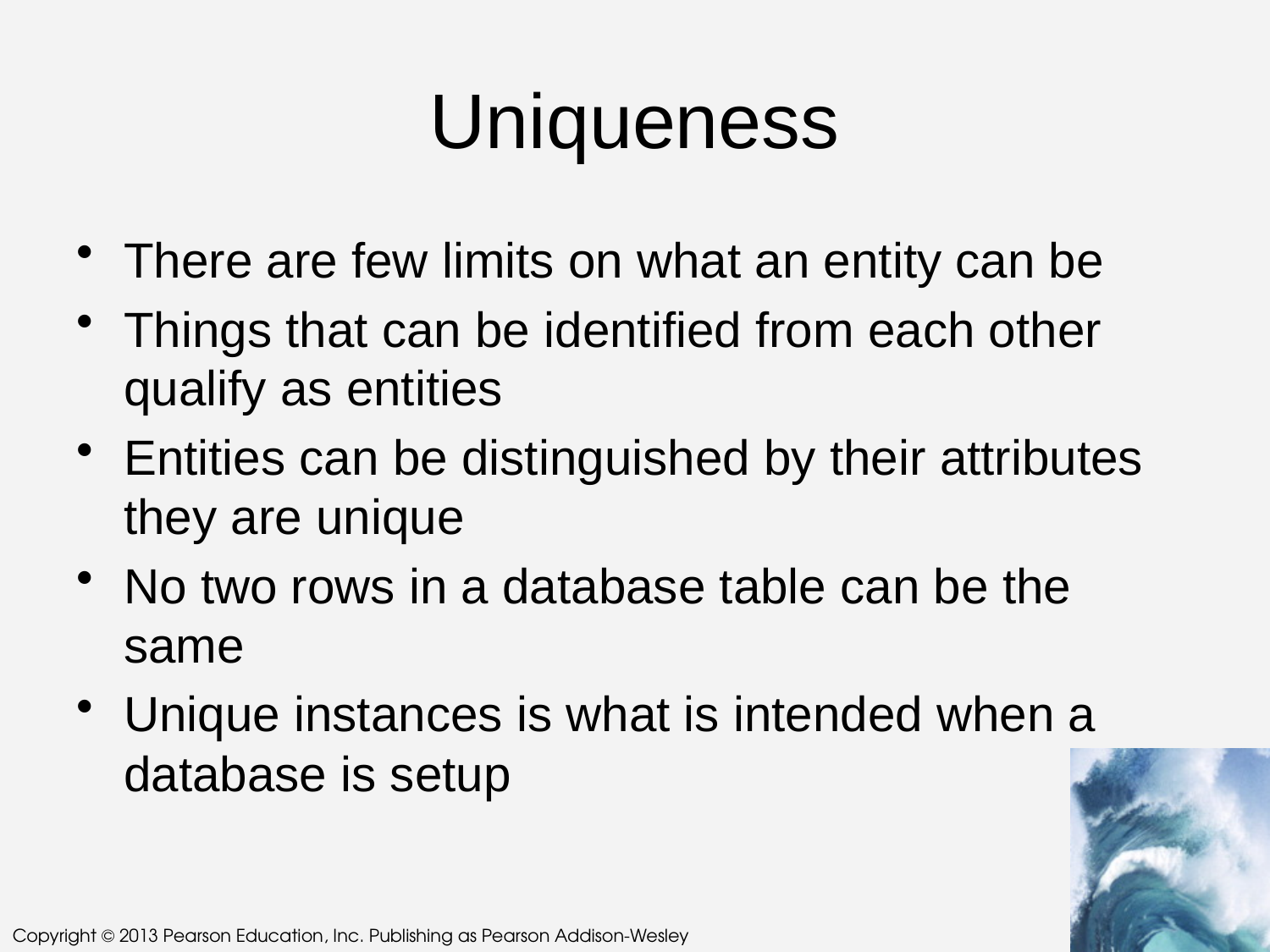

# Uniqueness
There are few limits on what an entity can be
Things that can be identified from each other qualify as entities
Entities can be distinguished by their attributes they are unique
No two rows in a database table can be the same
Unique instances is what is intended when a database is setup